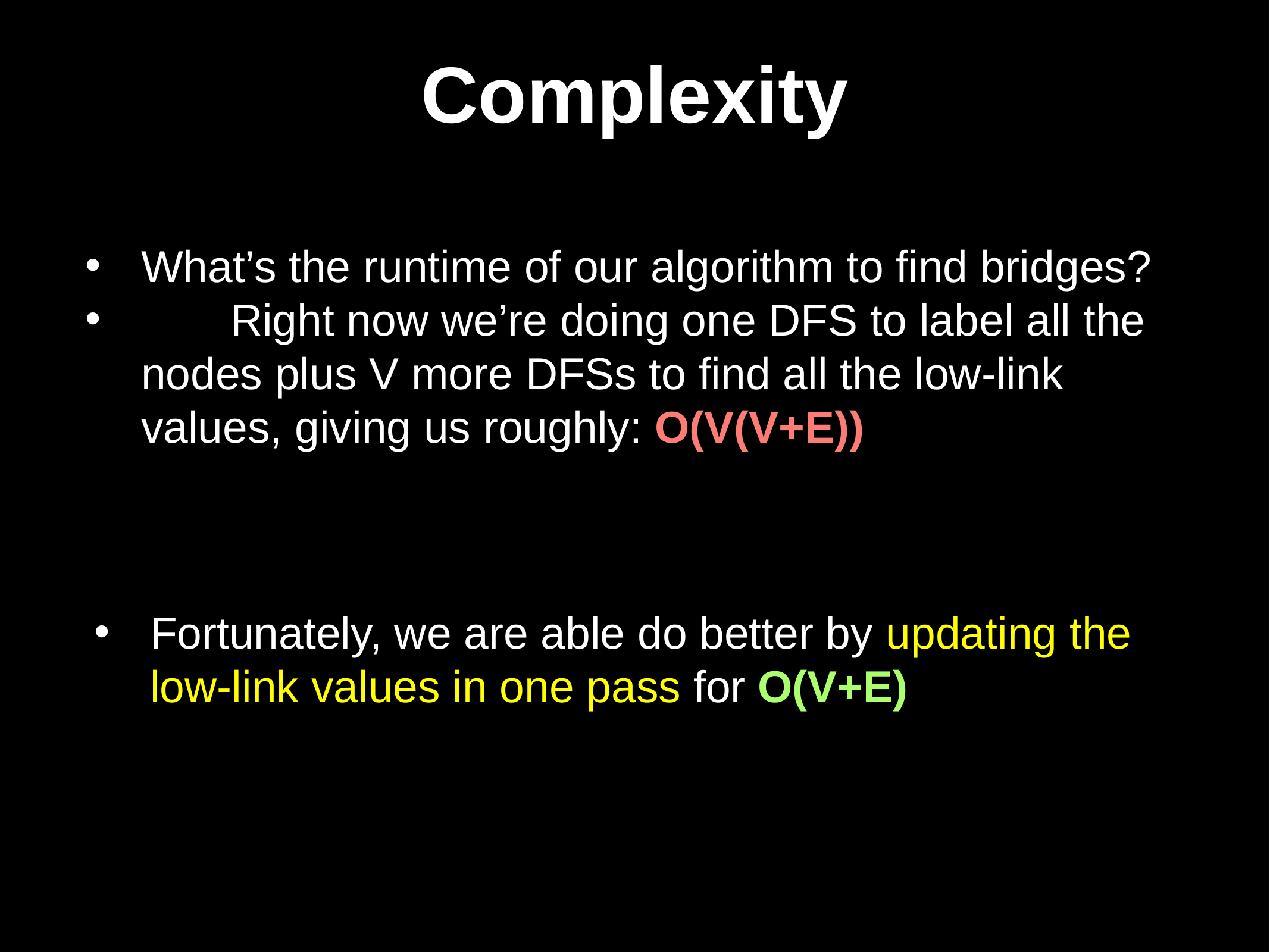

Complexity
What’s the runtime of our algorithm to find bridges?
	Right now we’re doing one DFS to label all the nodes plus V more DFSs to find all the low-link values, giving us roughly: O(V(V+E))
Fortunately, we are able do better by updating the low-link values in one pass for O(V+E)